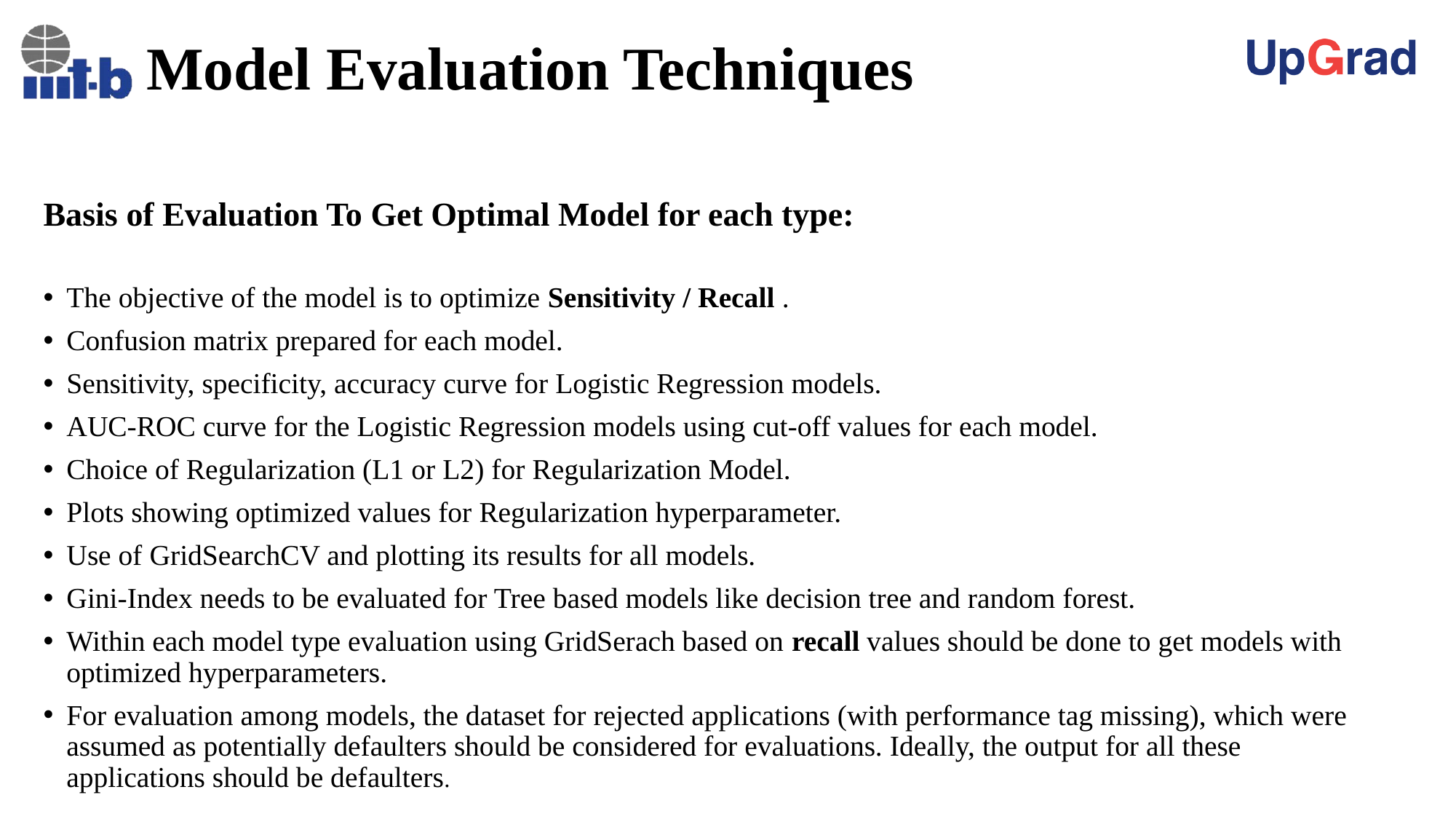

# Model Evaluation Techniques
Basis of Evaluation To Get Optimal Model for each type:

The objective of the model is to optimize Sensitivity / Recall .
Confusion matrix prepared for each model.
Sensitivity, specificity, accuracy curve for Logistic Regression models.
AUC-ROC curve for the Logistic Regression models using cut-off values for each model.
Choice of Regularization (L1 or L2) for Regularization Model.
Plots showing optimized values for Regularization hyperparameter.
Use of GridSearchCV and plotting its results for all models.
Gini-Index needs to be evaluated for Tree based models like decision tree and random forest.
Within each model type evaluation using GridSerach based on recall values should be done to get models with optimized hyperparameters.
For evaluation among models, the dataset for rejected applications (with performance tag missing), which were assumed as potentially defaulters should be considered for evaluations. Ideally, the output for all these applications should be defaulters.